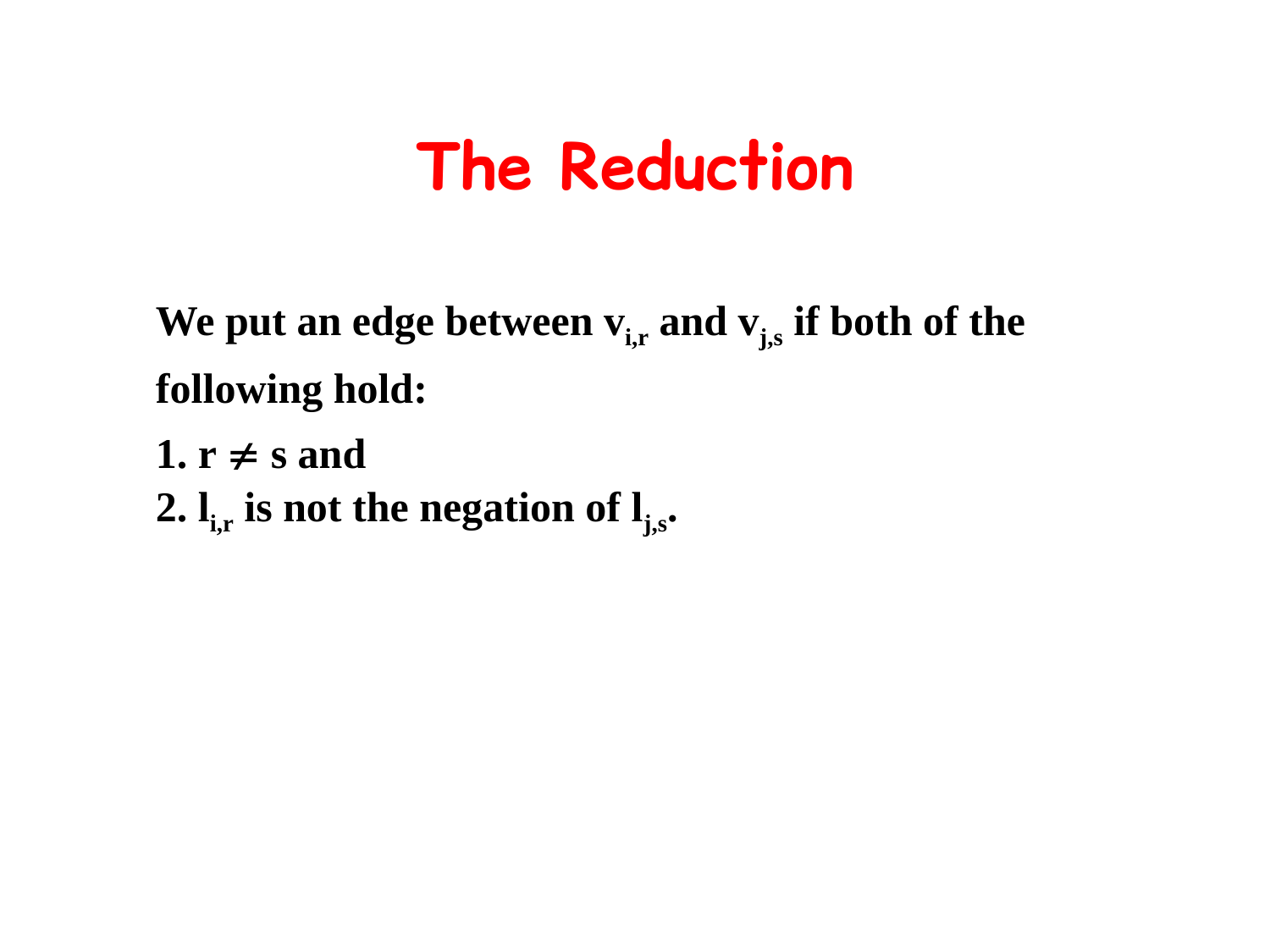

# The Reduction
	We put an edge between vi,r and vj,s if both of the following hold:
	1. r ≠ s and
	2. li,r is not the negation of lj,s.